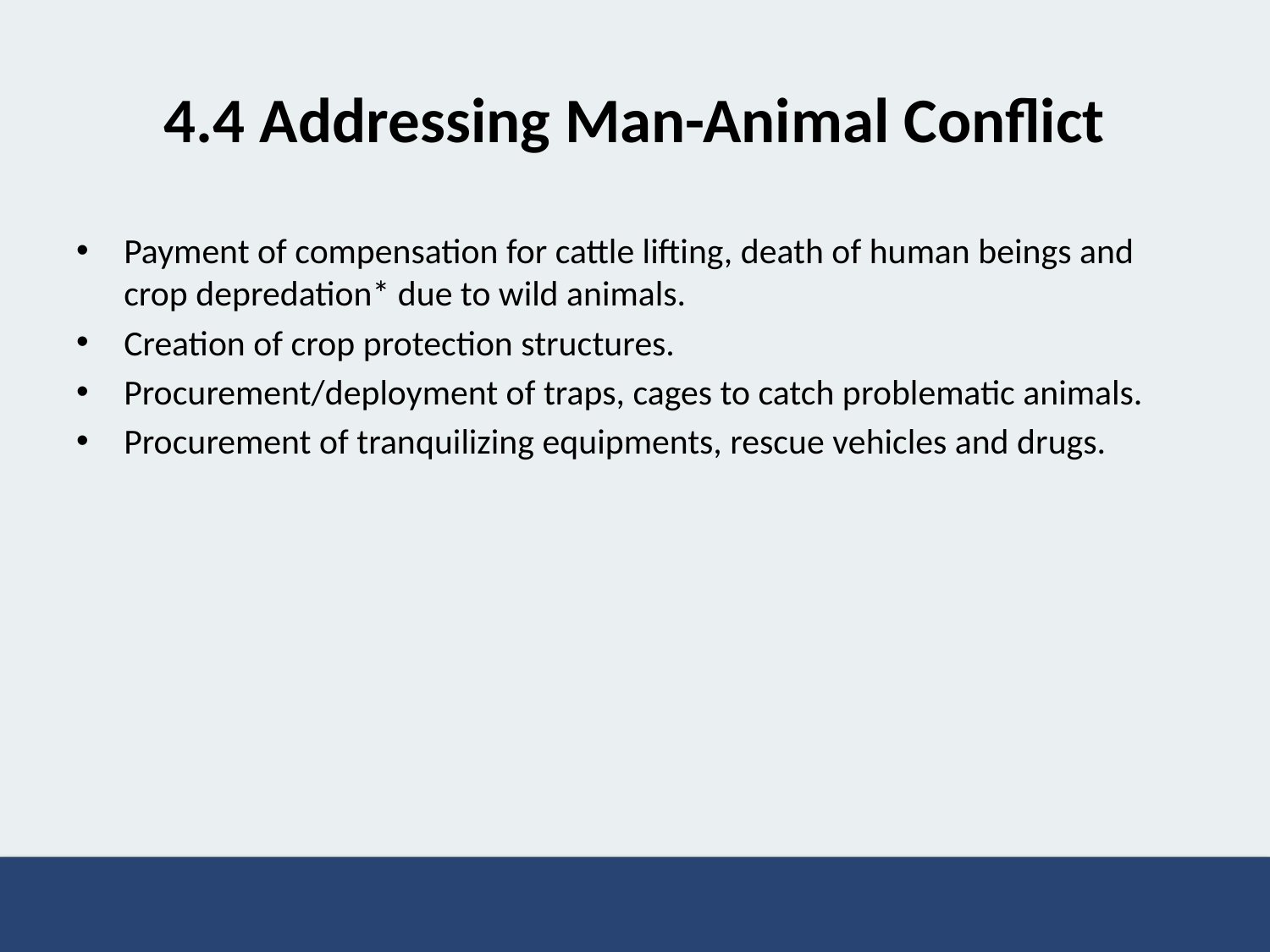

# 4.4 Addressing Man-Animal Conflict
Payment of compensation for cattle lifting, death of human beings and crop depredation* due to wild animals.
Creation of crop protection structures.
Procurement/deployment of traps, cages to catch problematic animals.
Procurement of tranquilizing equipments, rescue vehicles and drugs.